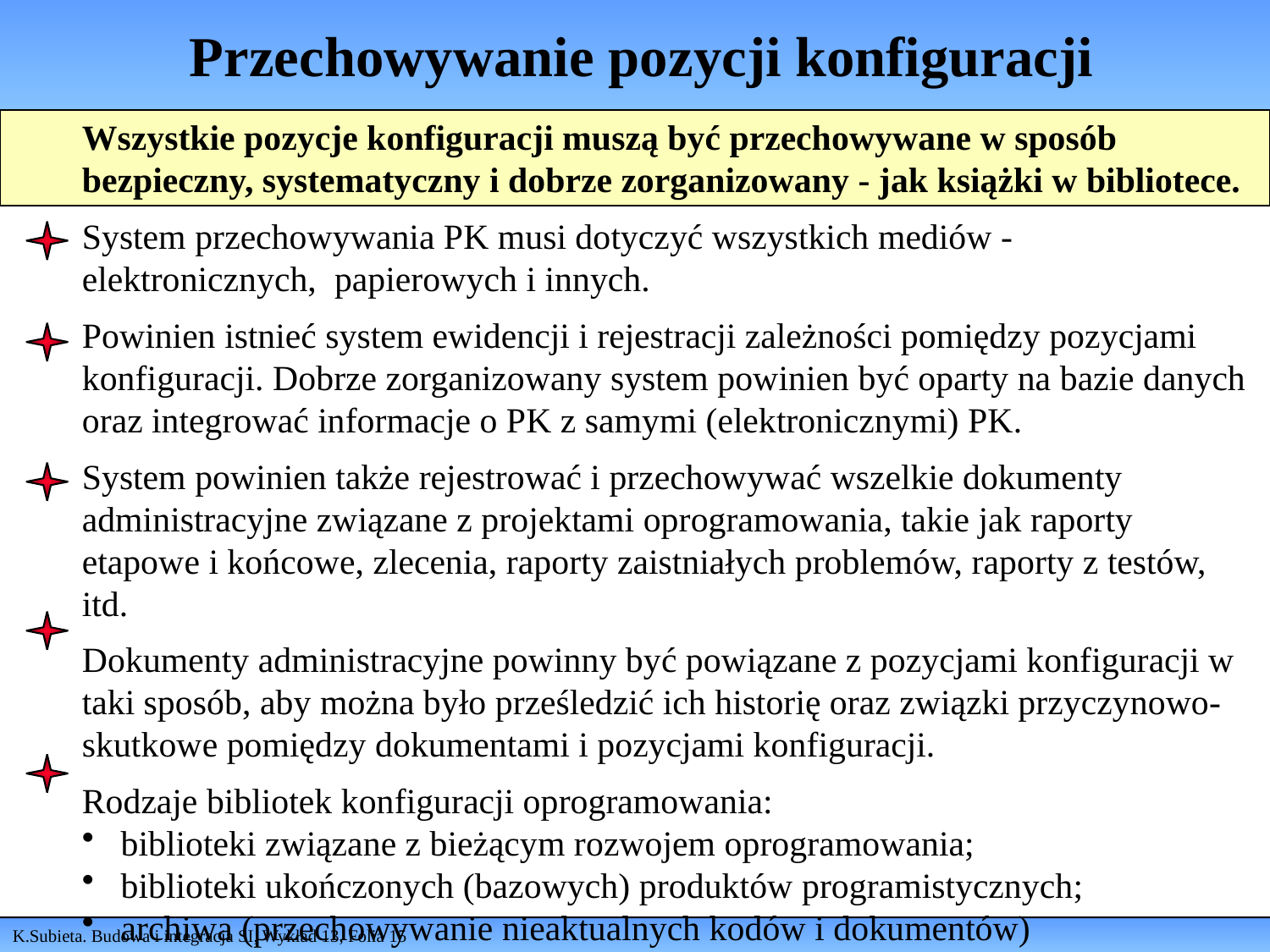

# Przechowywanie pozycji konfiguracji
Wszystkie pozycje konfiguracji muszą być przechowywane w sposób bezpieczny, systematyczny i dobrze zorganizowany - jak książki w bibliotece.
System przechowywania PK musi dotyczyć wszystkich mediów - elektronicznych,  papierowych i innych.
Powinien istnieć system ewidencji i rejestracji zależności pomiędzy pozycjami konfiguracji. Dobrze zorganizowany system powinien być oparty na bazie danych oraz integrować informacje o PK z samymi (elektronicznymi) PK.
System powinien także rejestrować i przechowywać wszelkie dokumenty administracyjne związane z projektami oprogramowania, takie jak raporty etapowe i końcowe, zlecenia, raporty zaistniałych problemów, raporty z testów, itd.
Dokumenty administracyjne powinny być powiązane z pozycjami konfiguracji w taki sposób, aby można było prześledzić ich historię oraz związki przyczynowo-skutkowe pomiędzy dokumentami i pozycjami konfiguracji.
Rodzaje bibliotek konfiguracji oprogramowania:
 biblioteki związane z bieżącym rozwojem oprogramowania;
 biblioteki ukończonych (bazowych) produktów programistycznych;
 archiwa (przechowywanie nieaktualnych kodów i dokumentów)